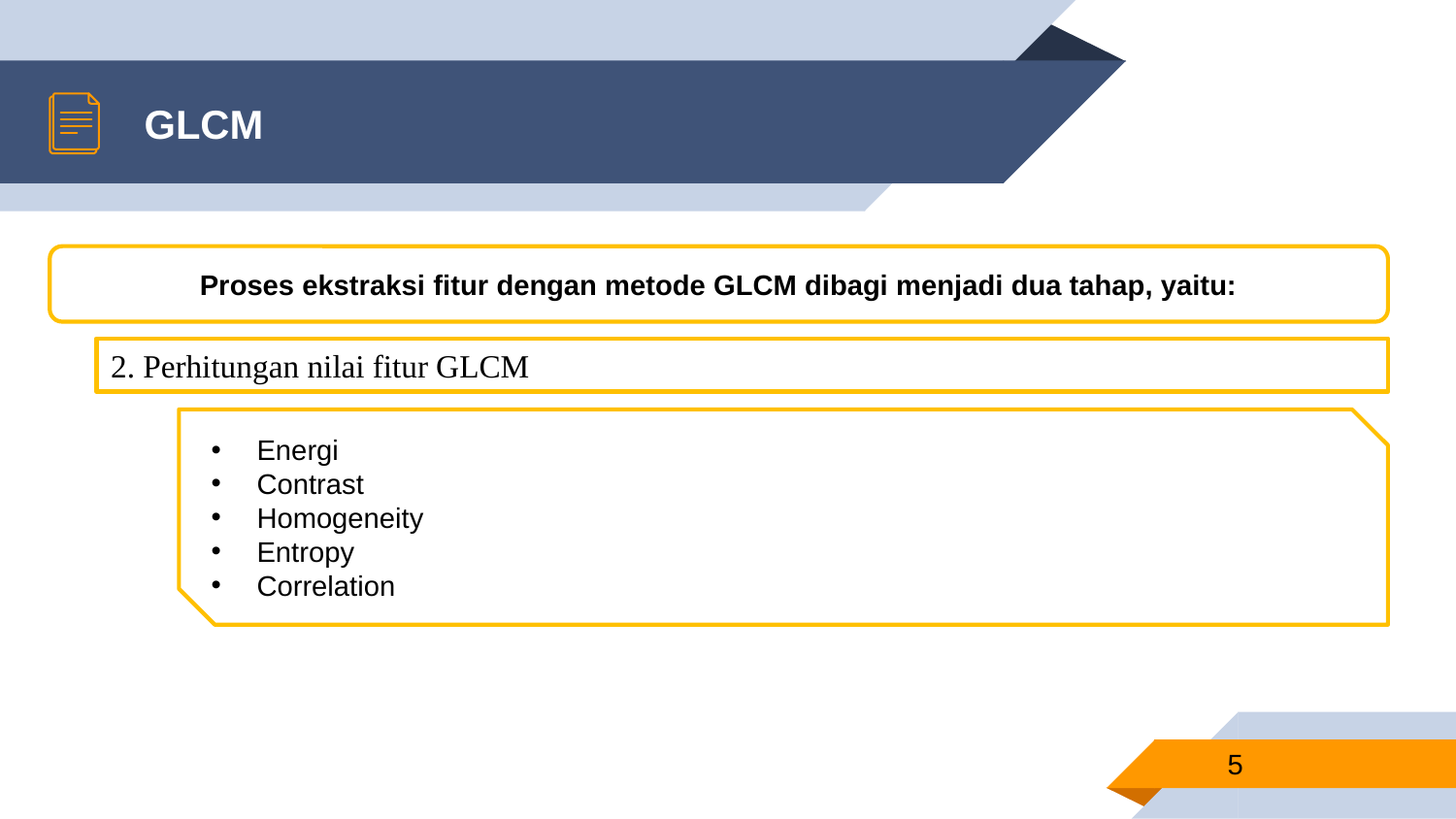

# GLCM

Proses ekstraksi fitur dengan metode GLCM dibagi menjadi dua tahap, yaitu:
2. Perhitungan nilai fitur GLCM
Energi
Contrast
Homogeneity
Entropy
Correlation
5